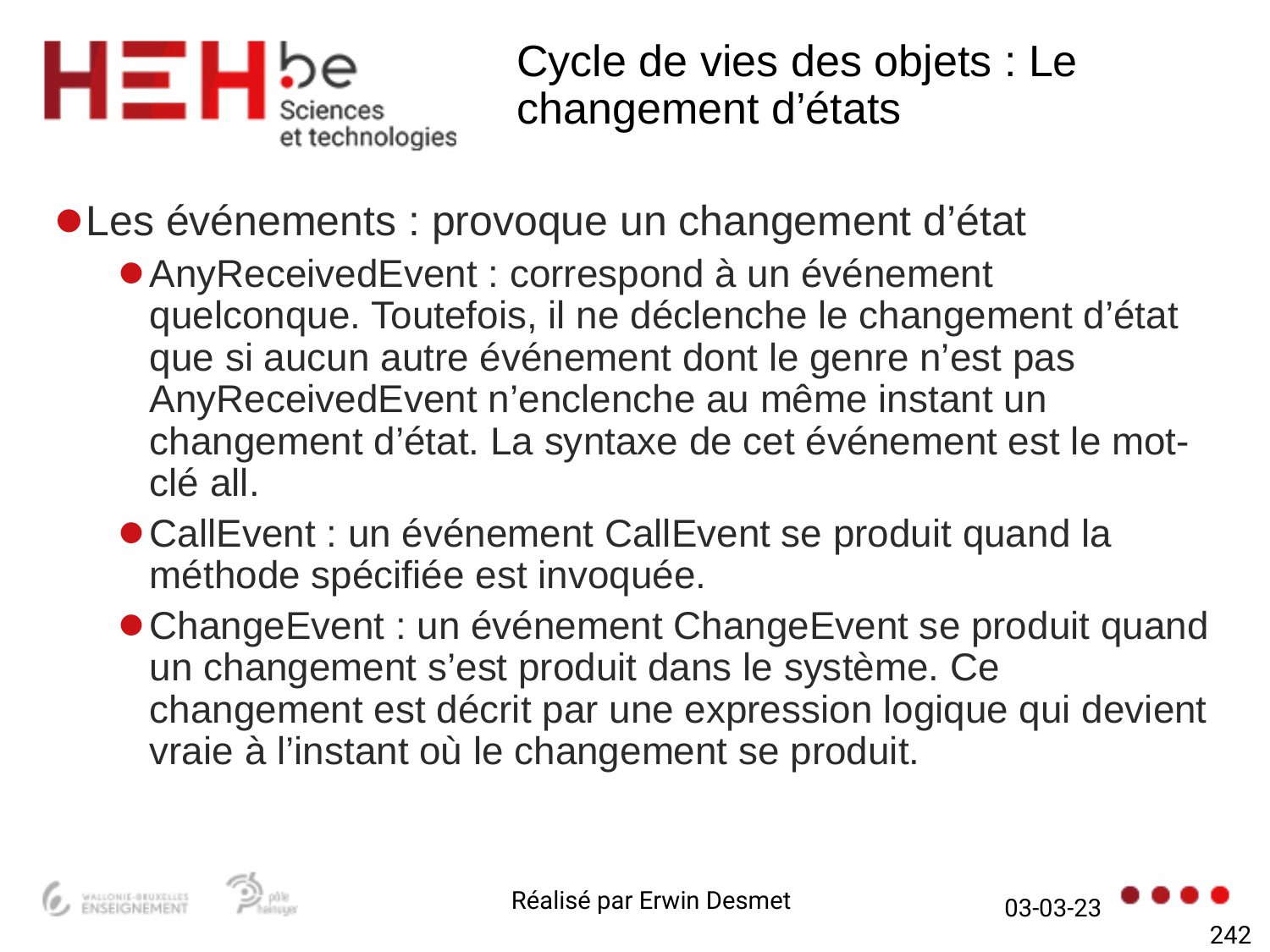

# Cycle de vies des objets : Le changement d’états
Les événements : provoque un changement d’état
AnyReceivedEvent : correspond à un événement quelconque. Toutefois, il ne déclenche le changement d’état que si aucun autre événement dont le genre n’est pas AnyReceivedEvent n’enclenche au même instant un changement d’état. La syntaxe de cet événement est le mot-clé all.
CallEvent : un événement CallEvent se produit quand la méthode spécifiée est invoquée.
ChangeEvent : un événement ChangeEvent se produit quand un changement s’est produit dans le système. Ce changement est décrit par une expression logique qui devient vraie à l’instant où le changement se produit.